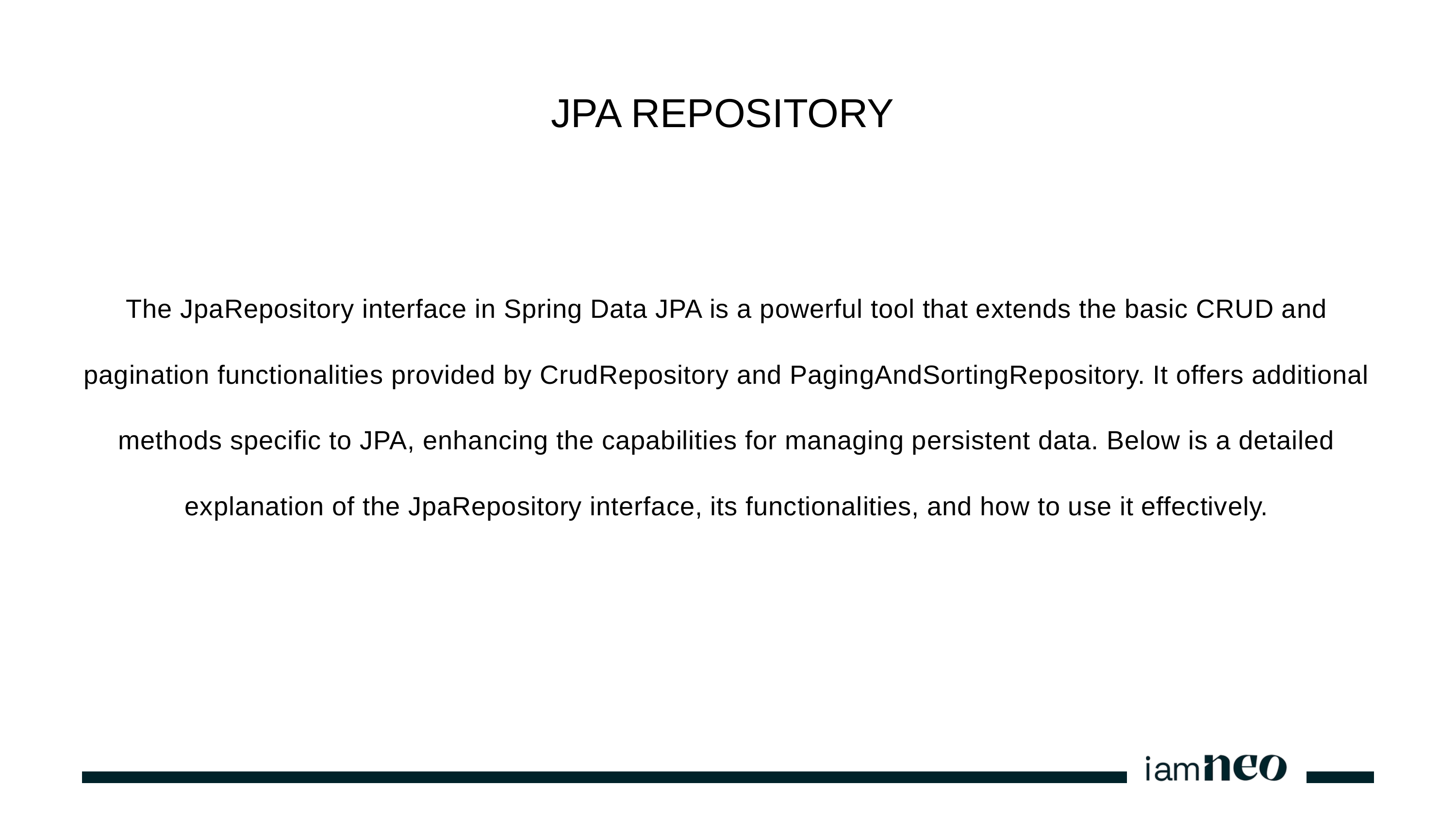

JPA REPOSITORY
The JpaRepository interface in Spring Data JPA is a powerful tool that extends the basic CRUD and pagination functionalities provided by CrudRepository and PagingAndSortingRepository. It offers additional methods specific to JPA, enhancing the capabilities for managing persistent data. Below is a detailed explanation of the JpaRepository interface, its functionalities, and how to use it effectively.